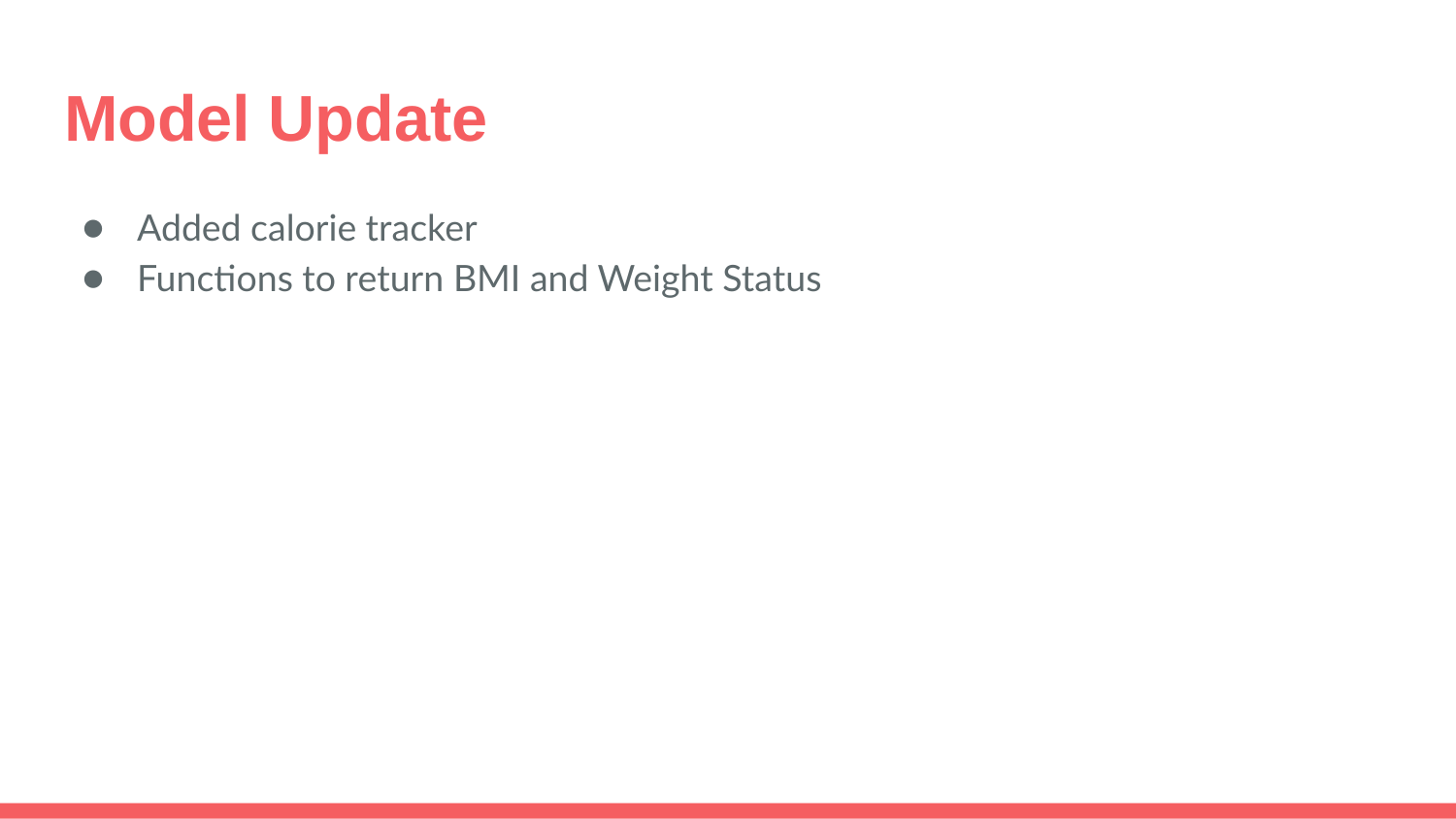

# Model Update
Added calorie tracker
Functions to return BMI and Weight Status